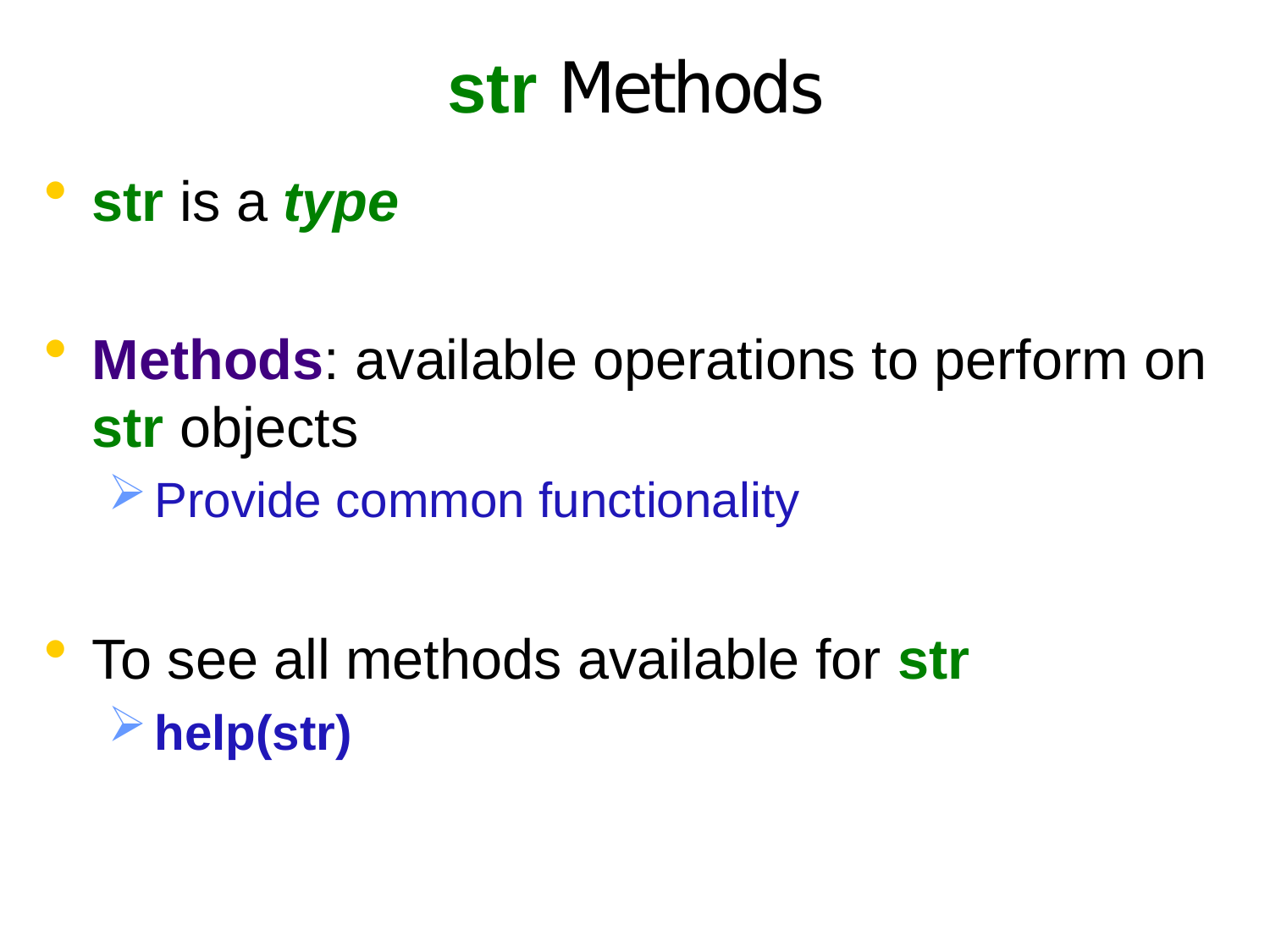

# str Methods
str is a type

Methods: available operations to perform on str objects
Provide common functionality

To see all methods available for str
help(str)